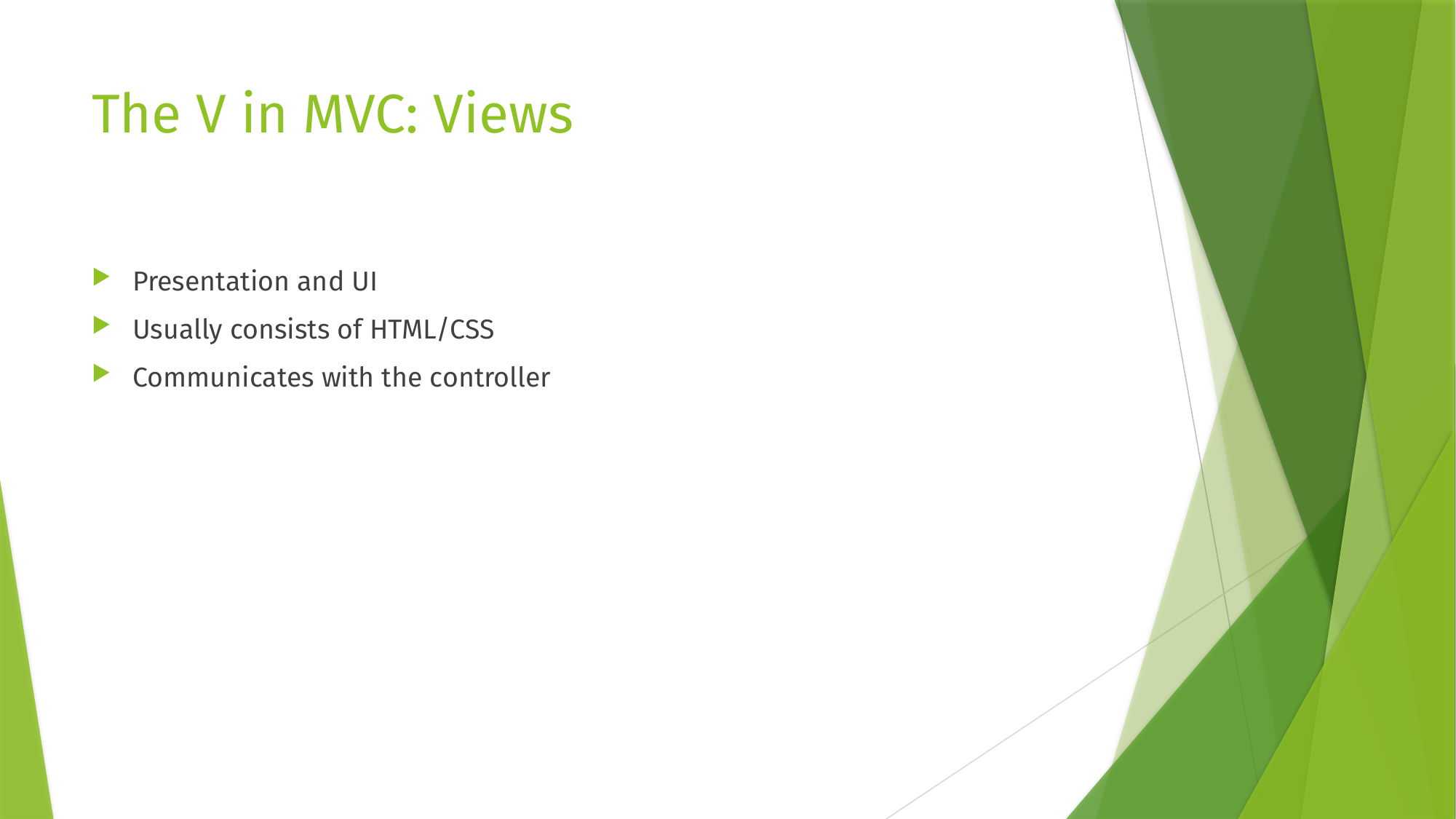

# The V in MVC: Views
Presentation and UI
Usually consists of HTML/CSS
Communicates with the controller